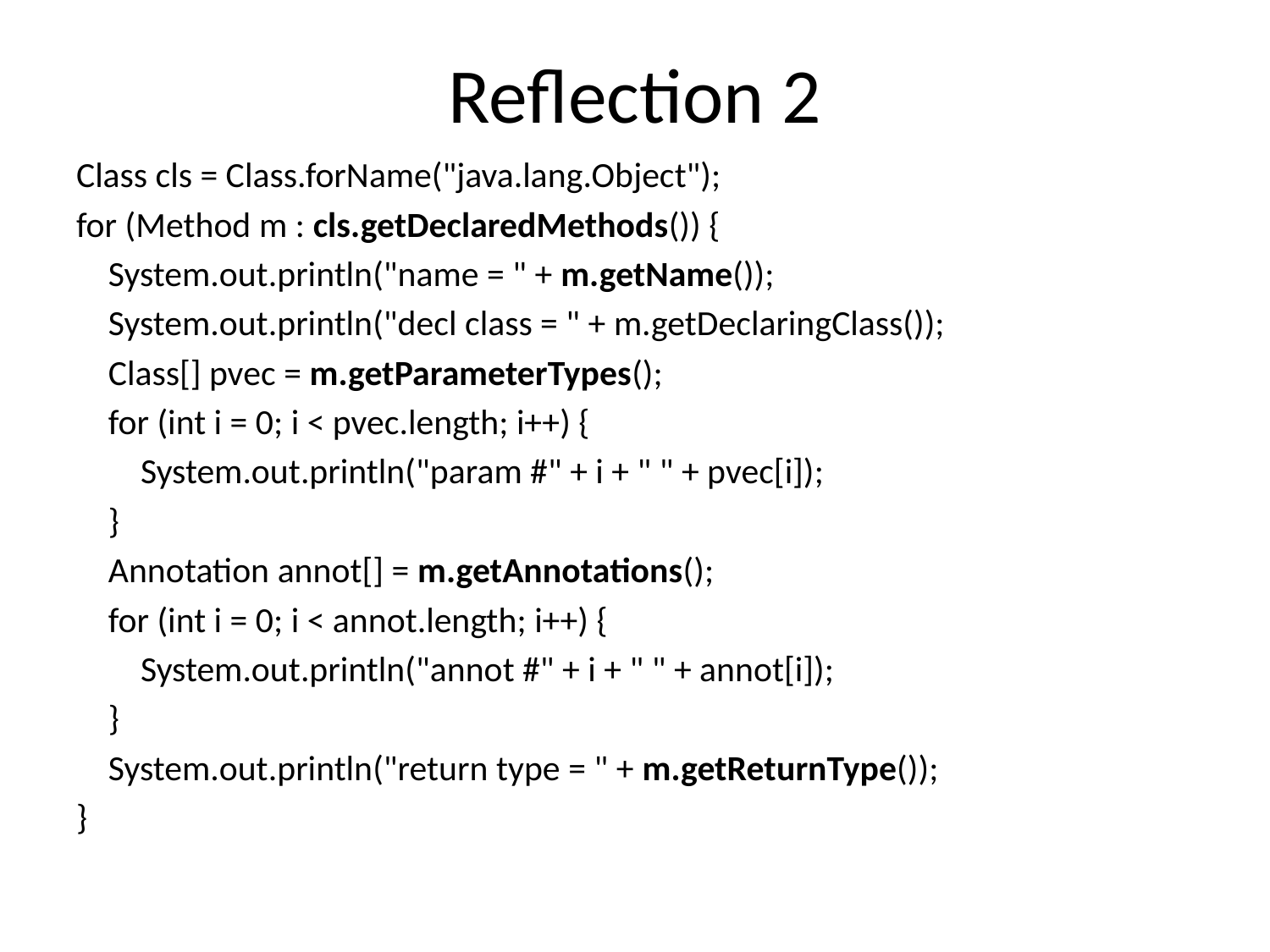

# Reflection 2
Class cls = Class.forName("java.lang.Object");
for (Method m : cls.getDeclaredMethods()) {
    System.out.println("name = " + m.getName());
    System.out.println("decl class = " + m.getDeclaringClass());
    Class[] pvec = m.getParameterTypes();
    for (int i = 0; i < pvec.length; i++) {
        System.out.println("param #" + i + " " + pvec[i]);
    }
    Annotation annot[] = m.getAnnotations();
    for (int i = 0; i < annot.length; i++) {
        System.out.println("annot #" + i + " " + annot[i]);
    }
    System.out.println("return type = " + m.getReturnType());
}